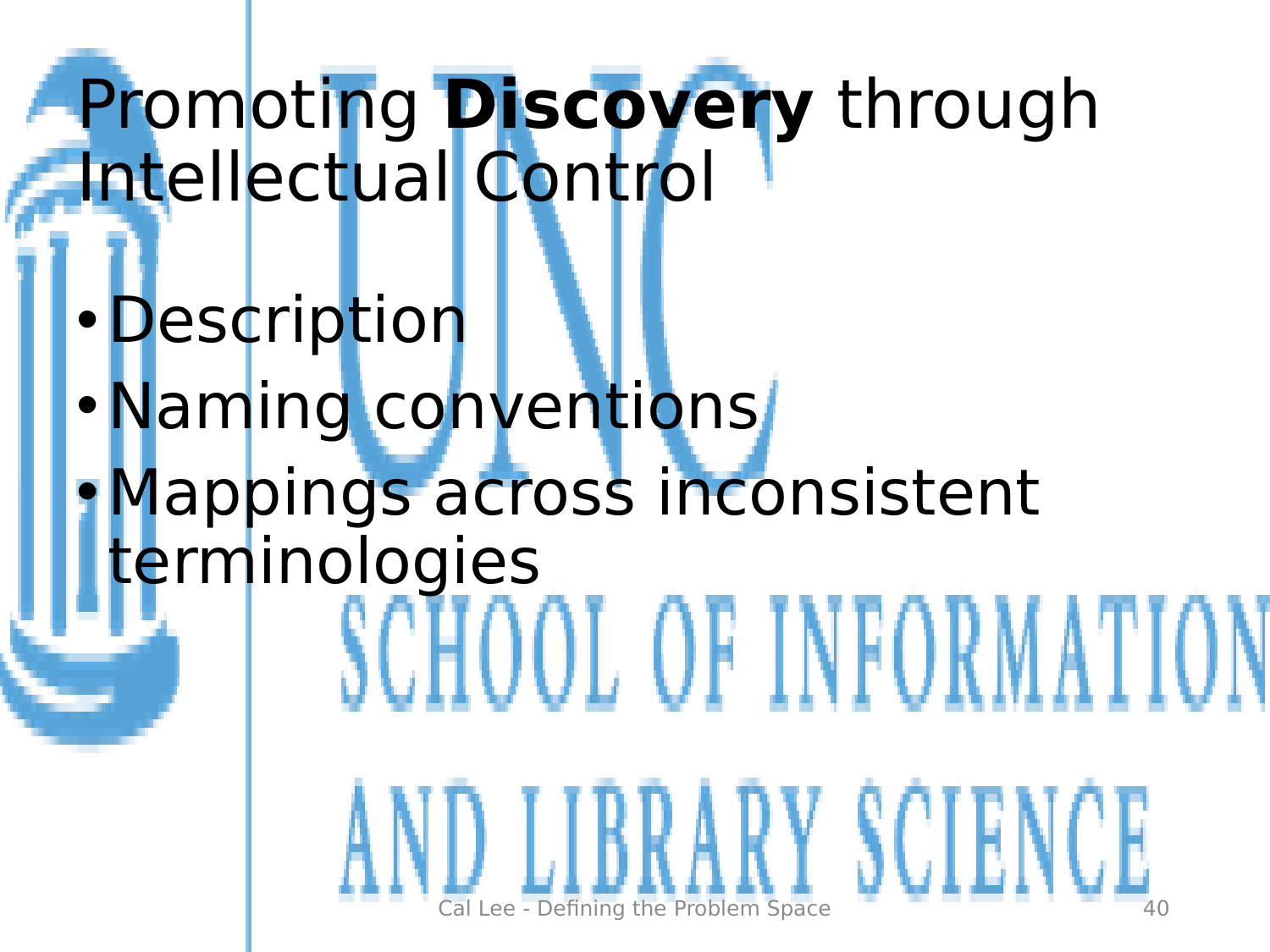

# Promoting Discovery through Intellectual Control
Description
Naming conventions
Mappings across inconsistent terminologies
Cal Lee - Defining the Problem Space
40